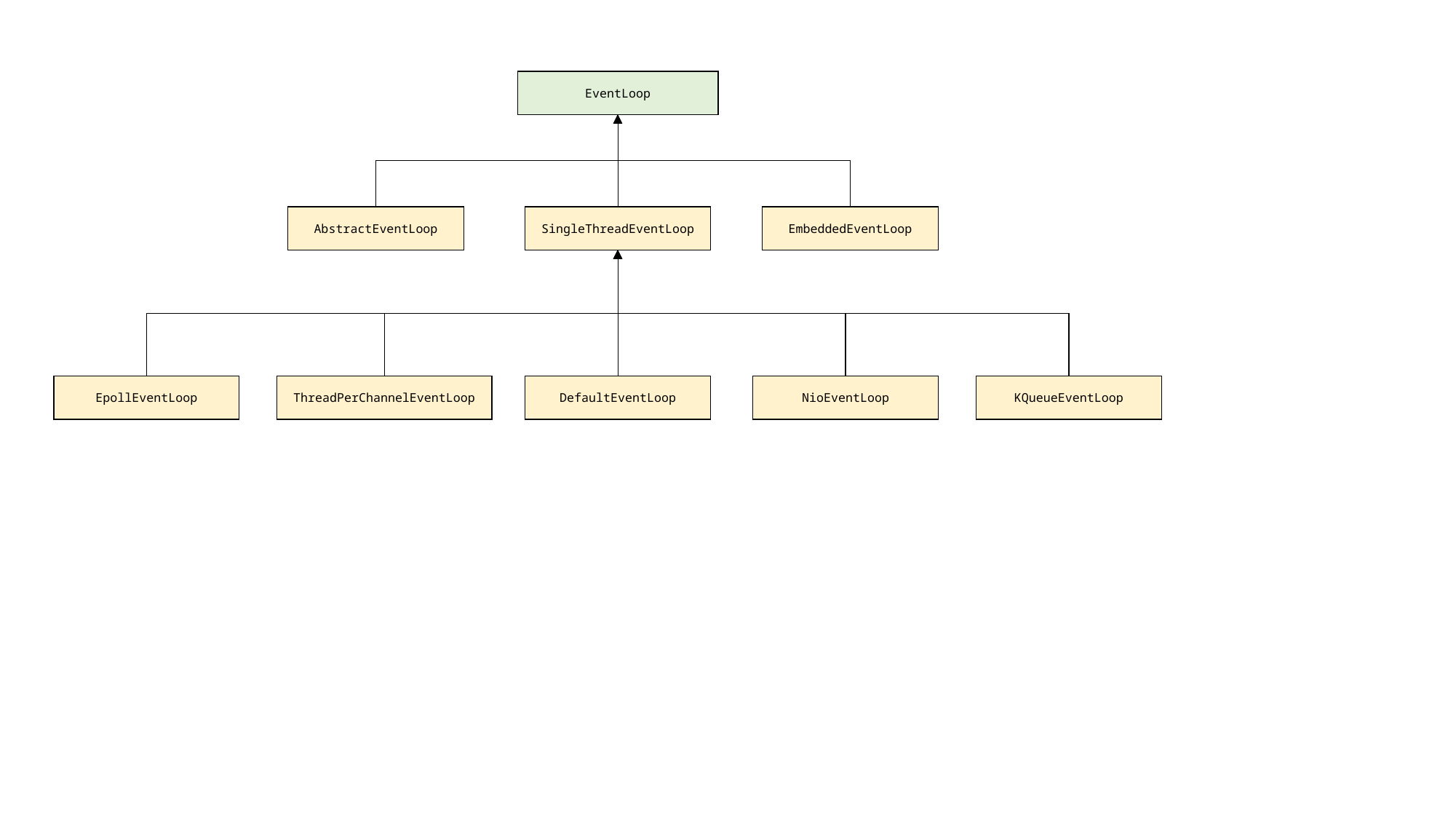

EventLoop
EmbeddedEventLoop
SingleThreadEventLoop
AbstractEventLoop
ThreadPerChannelEventLoop
DefaultEventLoop
KQueueEventLoop
NioEventLoop
EpollEventLoop